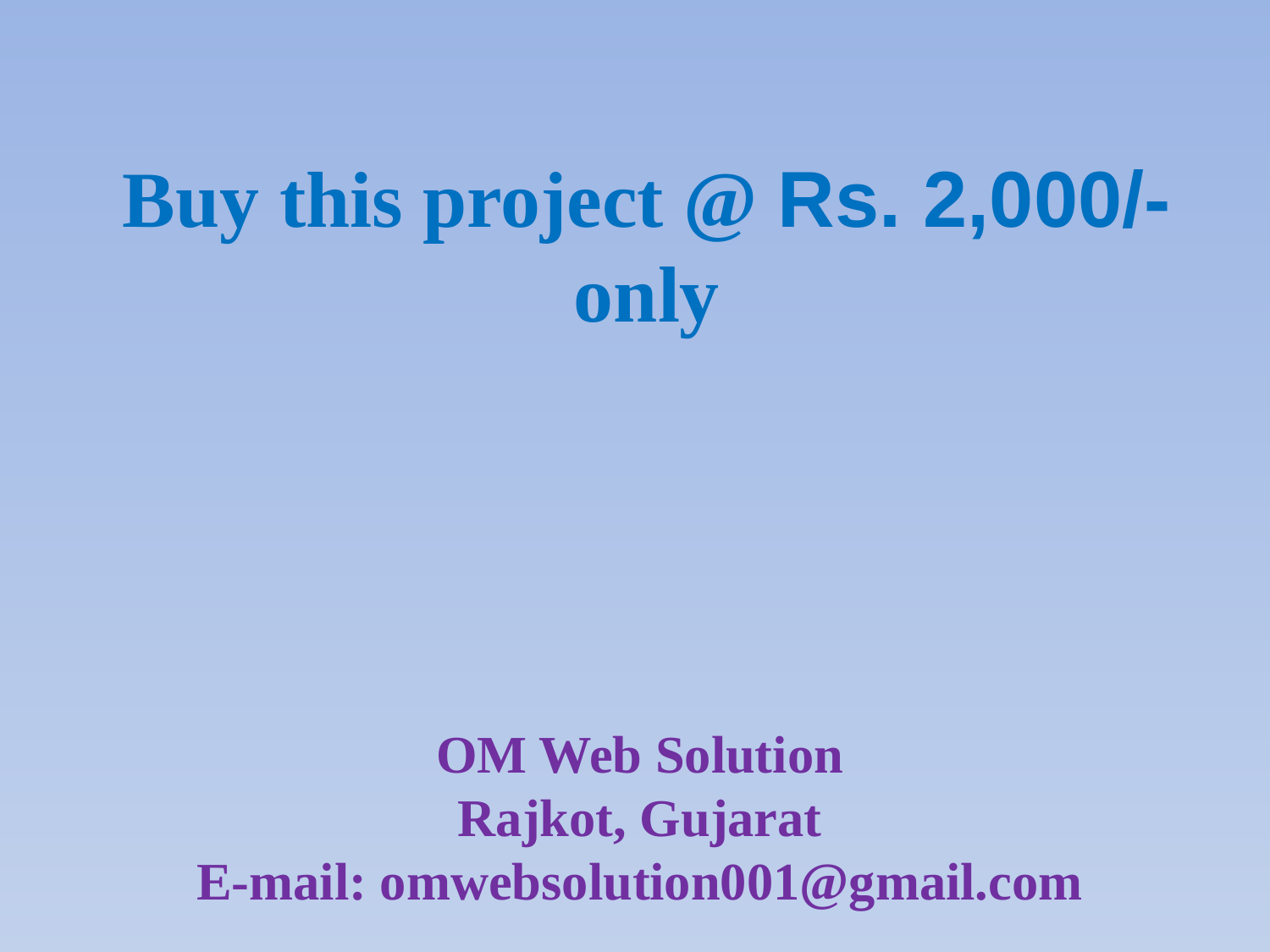

# Buy this project @ Rs. 2,000/- only
OM Web Solution
Rajkot, Gujarat
E-mail: omwebsolution001@gmail.com